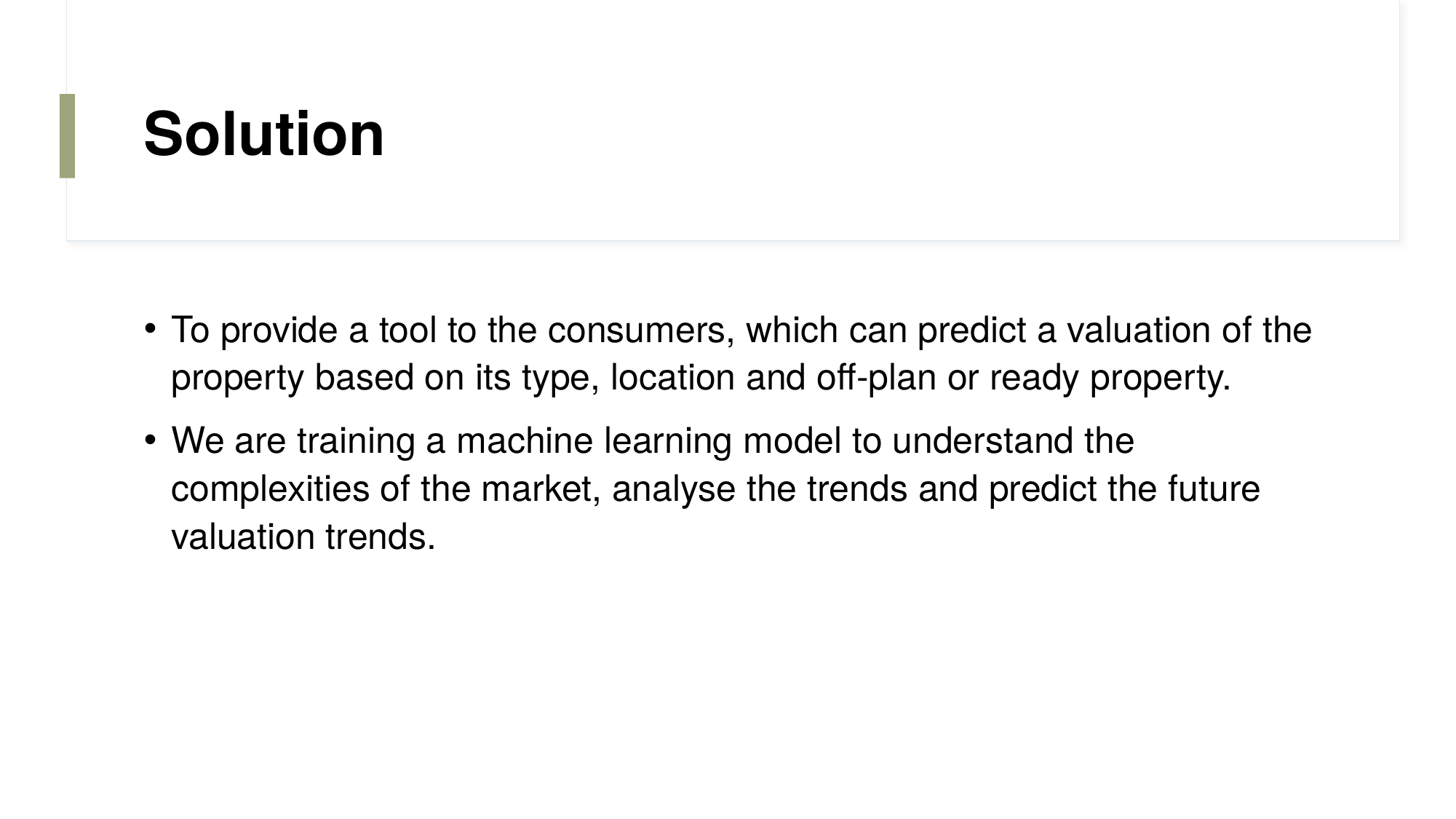

# Solution
To provide a tool to the consumers, which can predict a valuation of the property based on its type, location and off-plan or ready property.
We are training a machine learning model to understand the complexities of the market, analyse the trends and predict the future valuation trends.